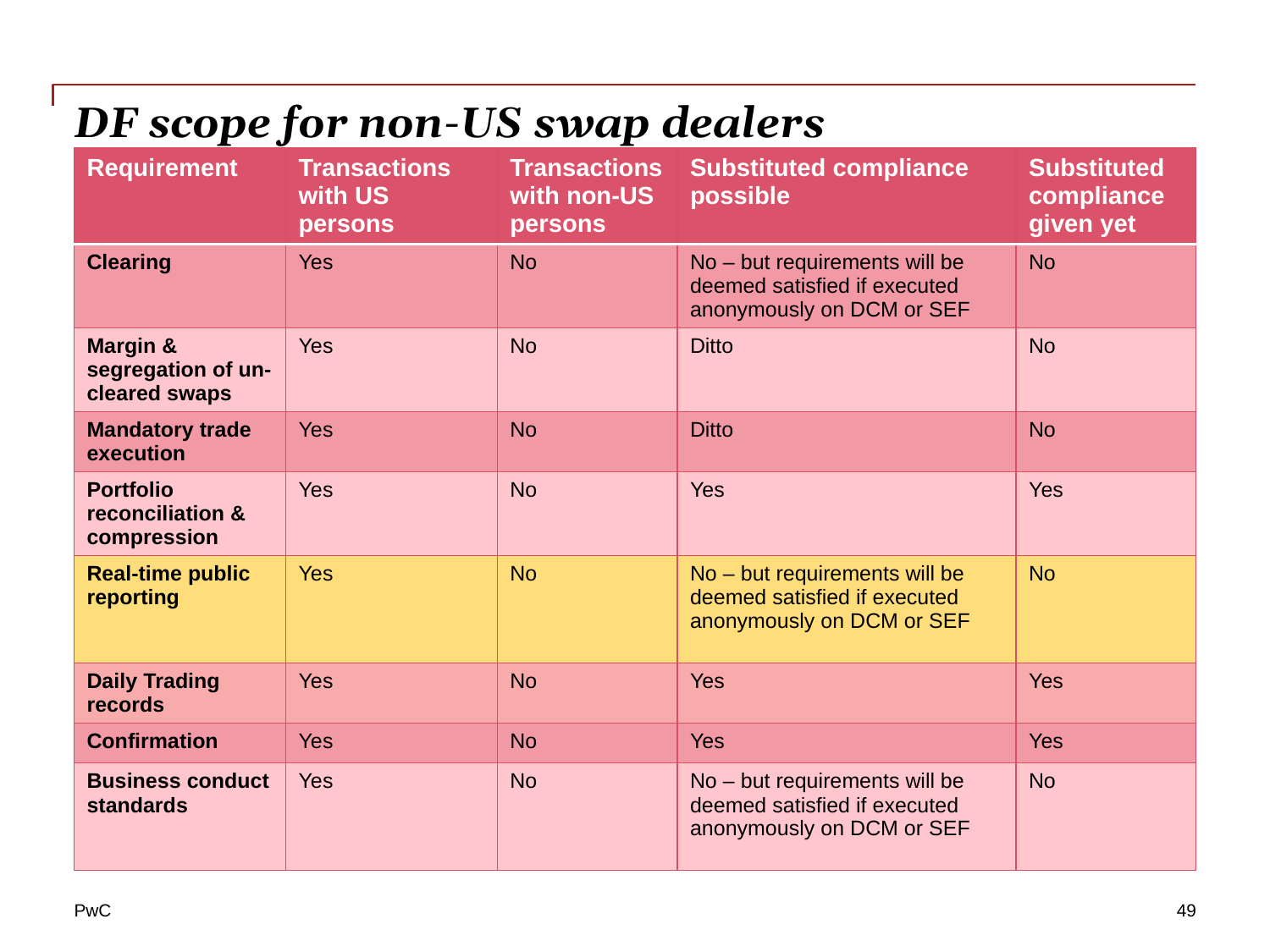

# DF scope for non-US swap dealers
| Requirement | Transactions with US persons | Transactions with non-US persons | Substituted compliance possible | Substituted compliance given yet |
| --- | --- | --- | --- | --- |
| Clearing | Yes | No | No – but requirements will be deemed satisfied if executed anonymously on DCM or SEF | No |
| Margin & segregation of un- cleared swaps | Yes | No | Ditto | No |
| Mandatory trade execution | Yes | No | Ditto | No |
| Portfolio reconciliation & compression | Yes | No | Yes | Yes |
| Real-time public reporting | Yes | No | No – but requirements will be deemed satisfied if executed anonymously on DCM or SEF | No |
| Daily Trading records | Yes | No | Yes | Yes |
| Confirmation | Yes | No | Yes | Yes |
| Business conduct standards | Yes | No | No – but requirements will be deemed satisfied if executed anonymously on DCM or SEF | No |

49